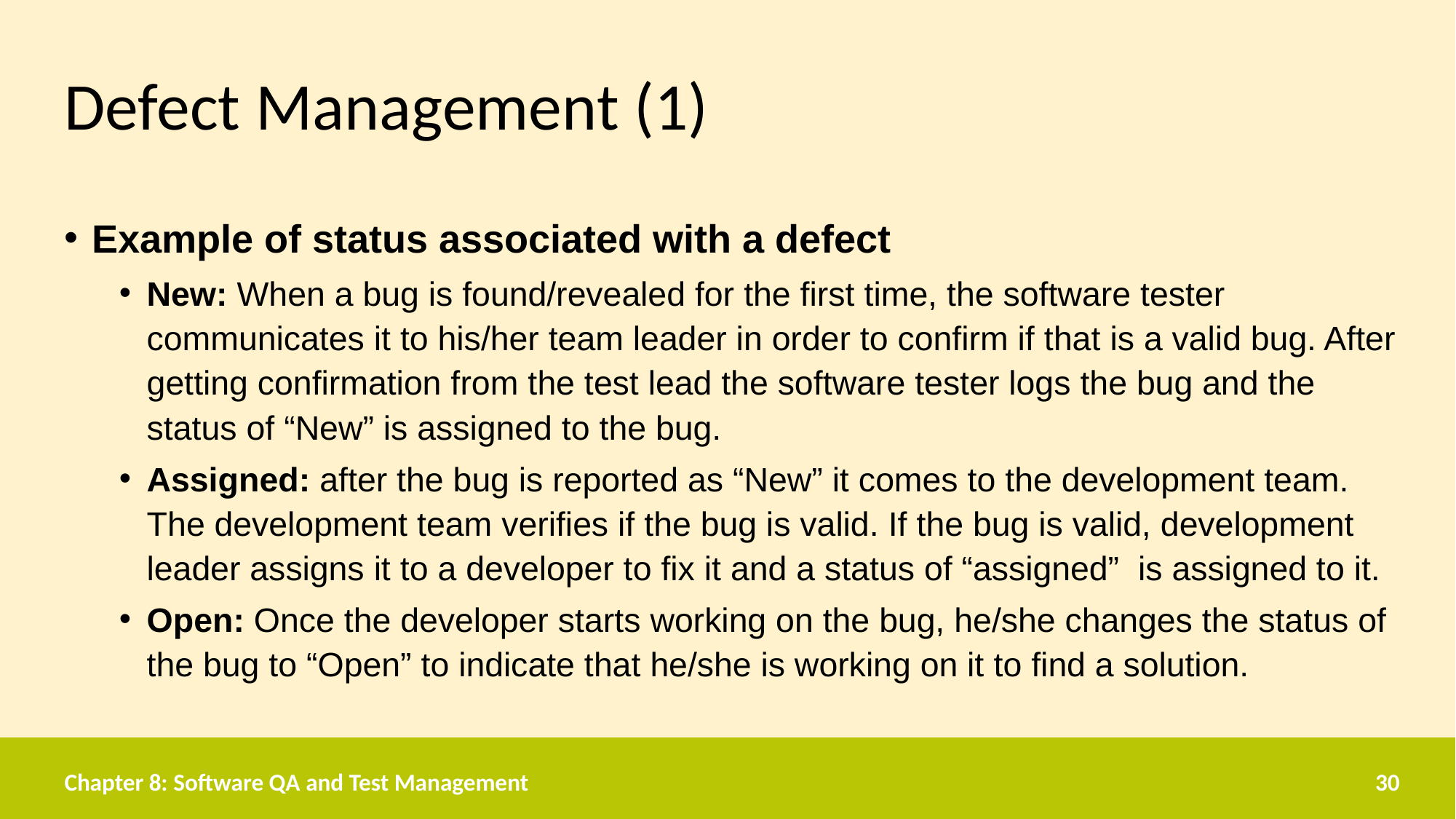

# Defect Management (1)
Example of status associated with a defect
New: When a bug is found/revealed for the first time, the software tester communicates it to his/her team leader in order to confirm if that is a valid bug. After getting confirmation from the test lead the software tester logs the bug and the status of “New” is assigned to the bug.
Assigned: after the bug is reported as “New” it comes to the development team. The development team verifies if the bug is valid. If the bug is valid, development leader assigns it to a developer to fix it and a status of “assigned”  is assigned to it.
Open: Once the developer starts working on the bug, he/she changes the status of the bug to “Open” to indicate that he/she is working on it to find a solution.

Chapter 8: Software QA and Test Management
30